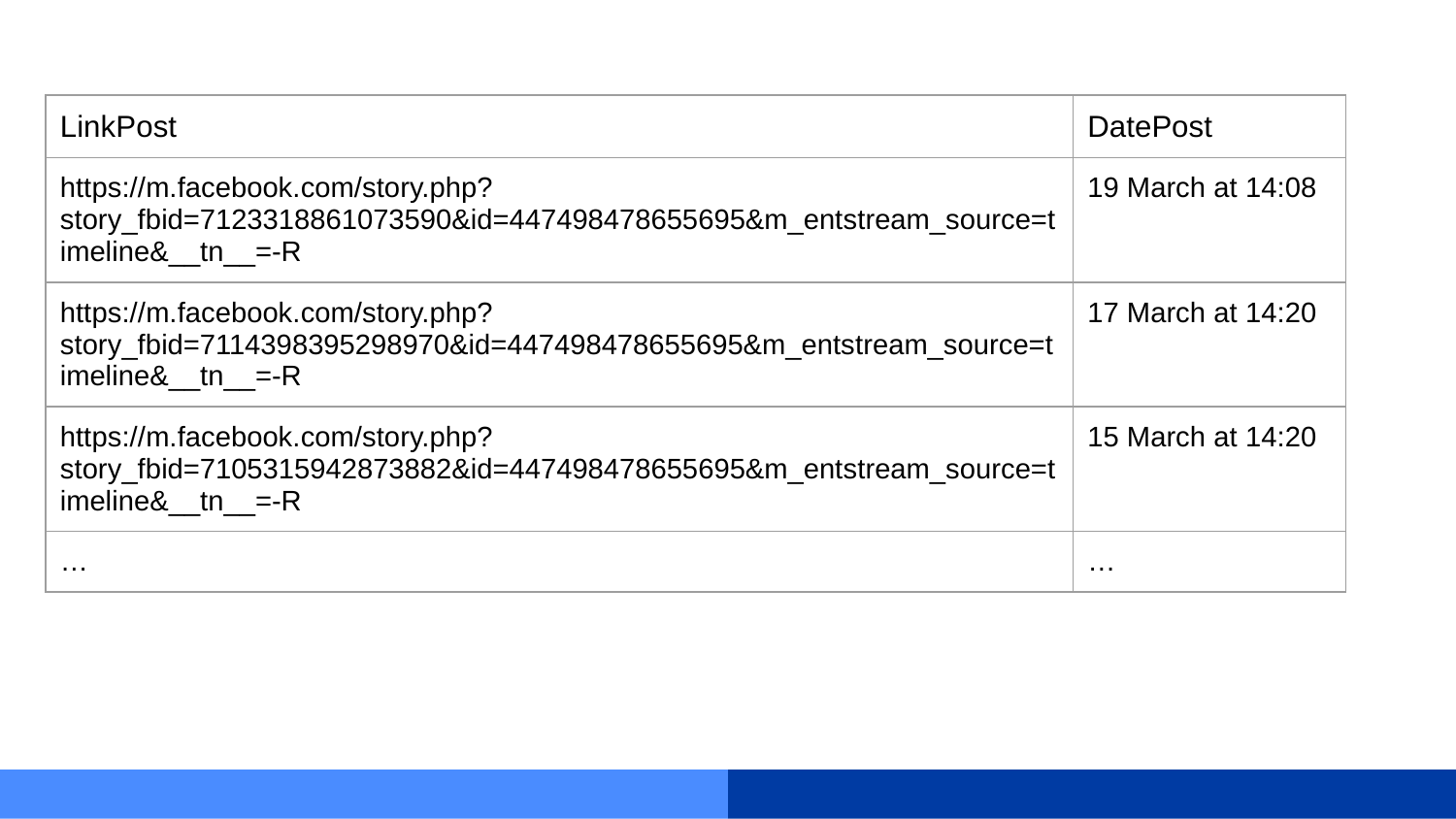

| LinkPost | DatePost |
| --- | --- |
| https://m.facebook.com/story.php?story\_fbid=7123318861073590&id=447498478655695&m\_entstream\_source=timeline&\_\_tn\_\_=-R | 19 March at 14:08 |
| https://m.facebook.com/story.php?story\_fbid=7114398395298970&id=447498478655695&m\_entstream\_source=timeline&\_\_tn\_\_=-R | 17 March at 14:20 |
| https://m.facebook.com/story.php?story\_fbid=7105315942873882&id=447498478655695&m\_entstream\_source=timeline&\_\_tn\_\_=-R | 15 March at 14:20 |
| … | … |